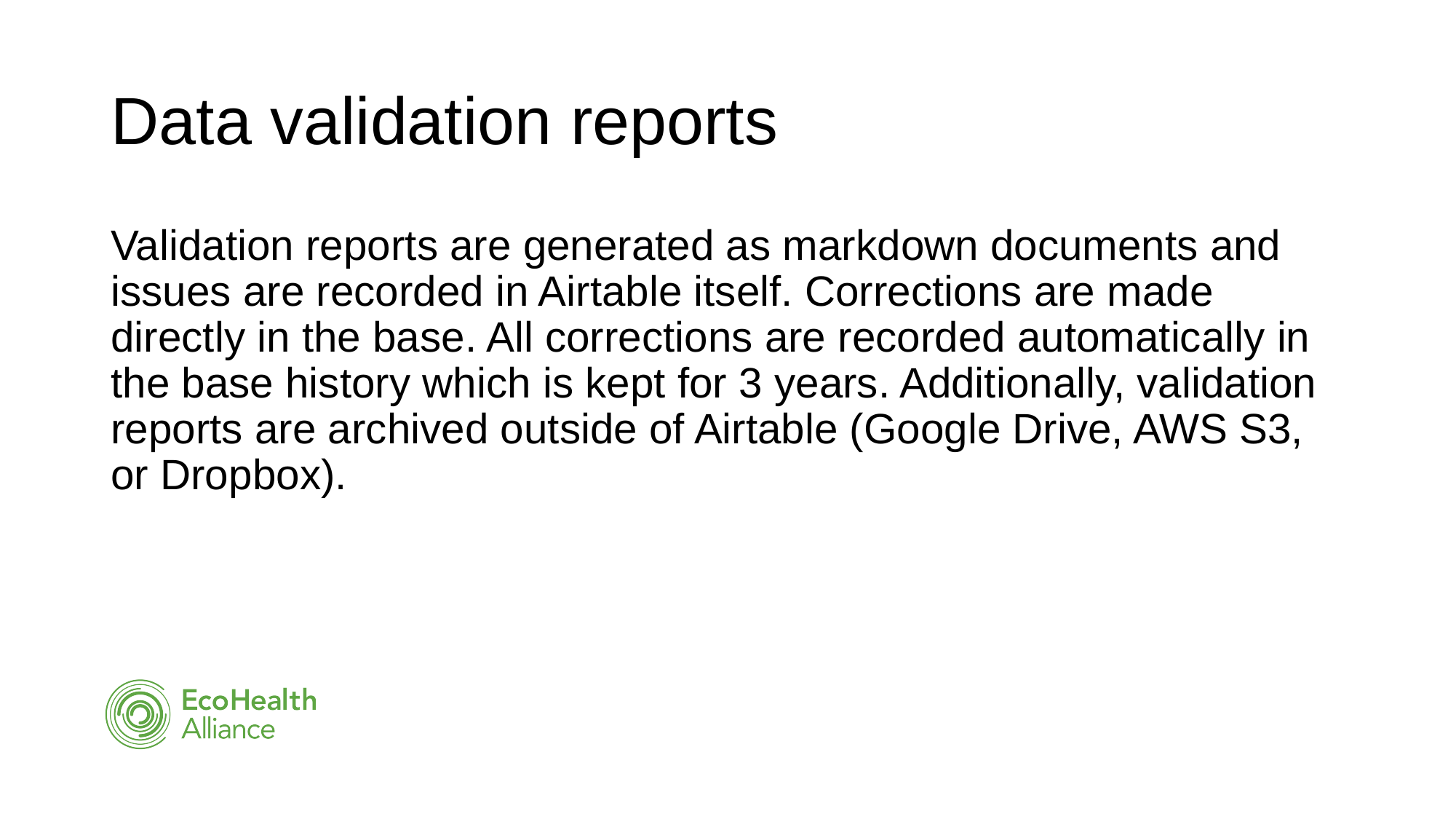

# Data validation reports
Validation reports are generated as markdown documents and issues are recorded in Airtable itself. Corrections are made directly in the base. All corrections are recorded automatically in the base history which is kept for 3 years. Additionally, validation reports are archived outside of Airtable (Google Drive, AWS S3, or Dropbox).